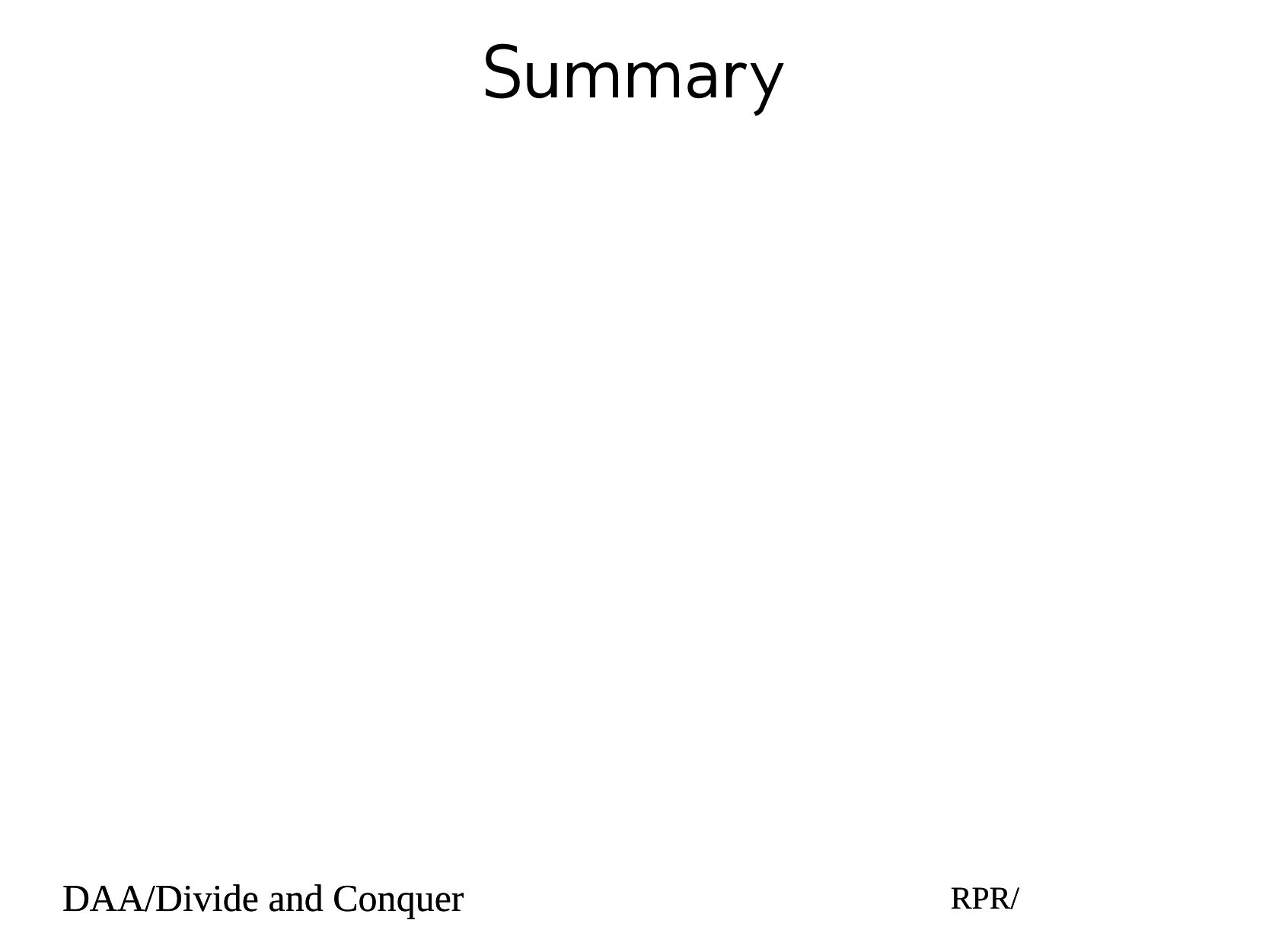

# Summary

DAA/Divide and Conquer
RPR/
21